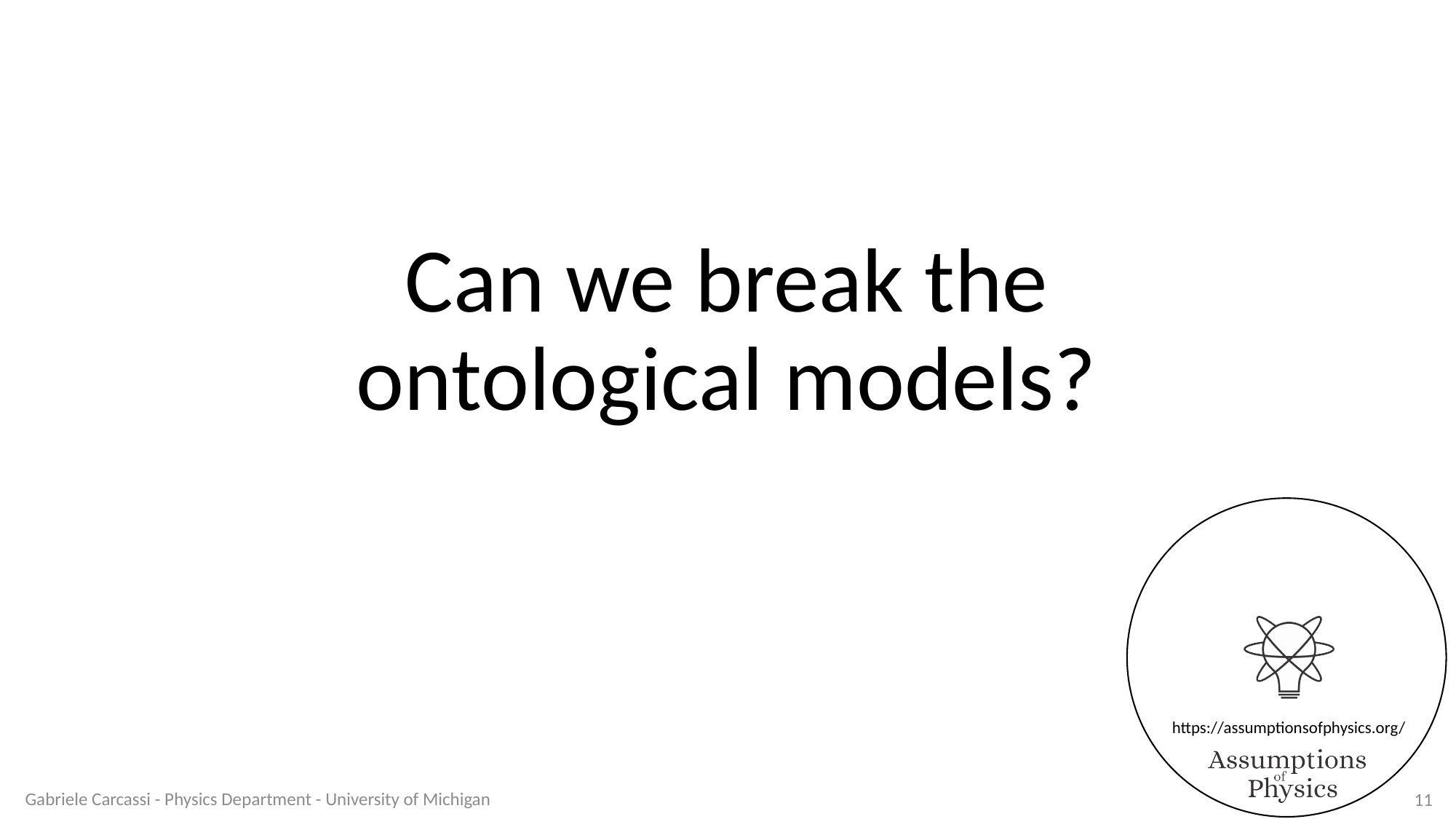

# Can we break the ontological models?

Gabriele Carcassi - Physics Department - University of Michigan
11